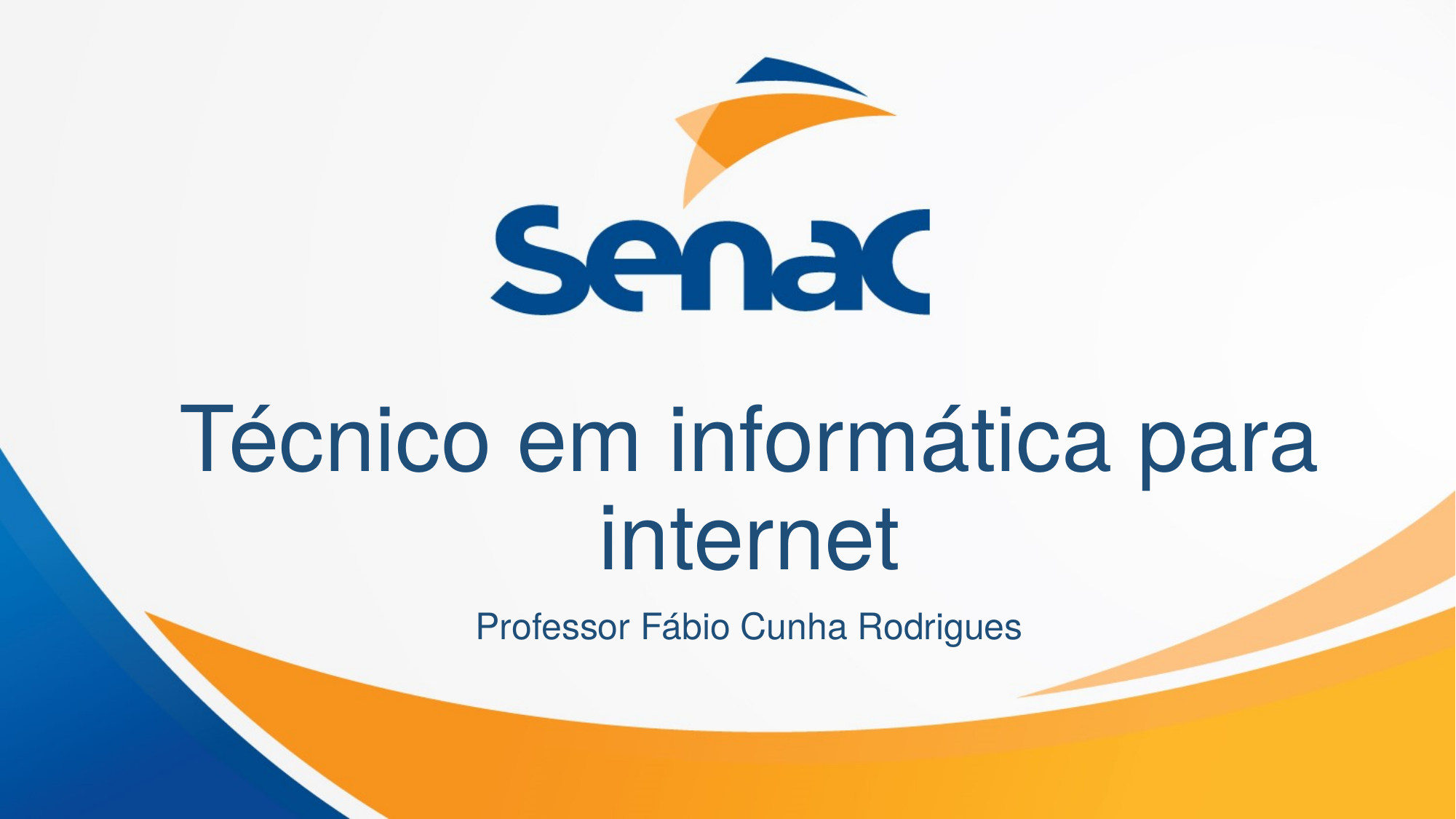

# Técnico em informática para internet
Professor Fábio Cunha Rodrigues